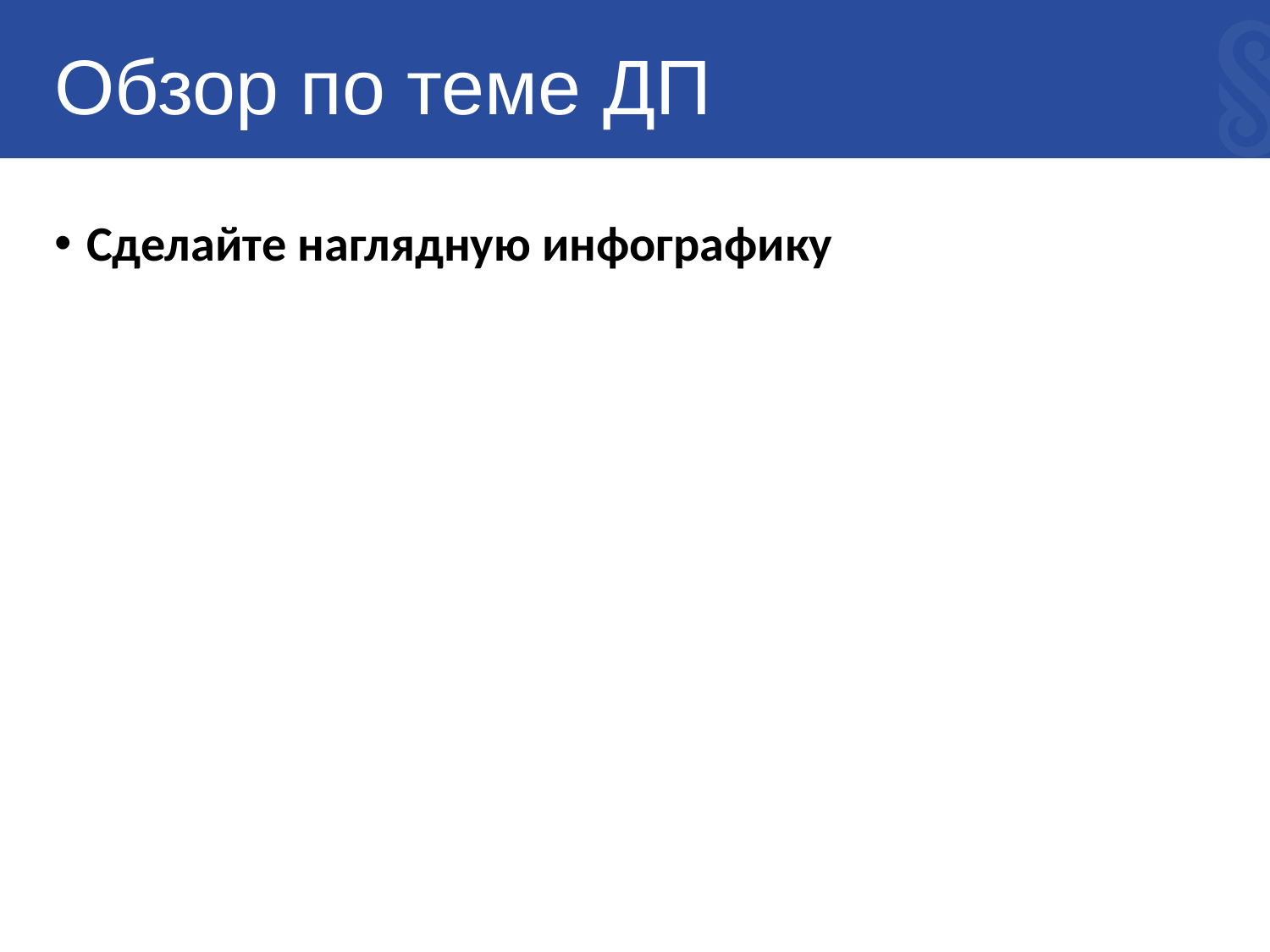

# Обзор по теме ДП

Сделайте наглядную инфографику